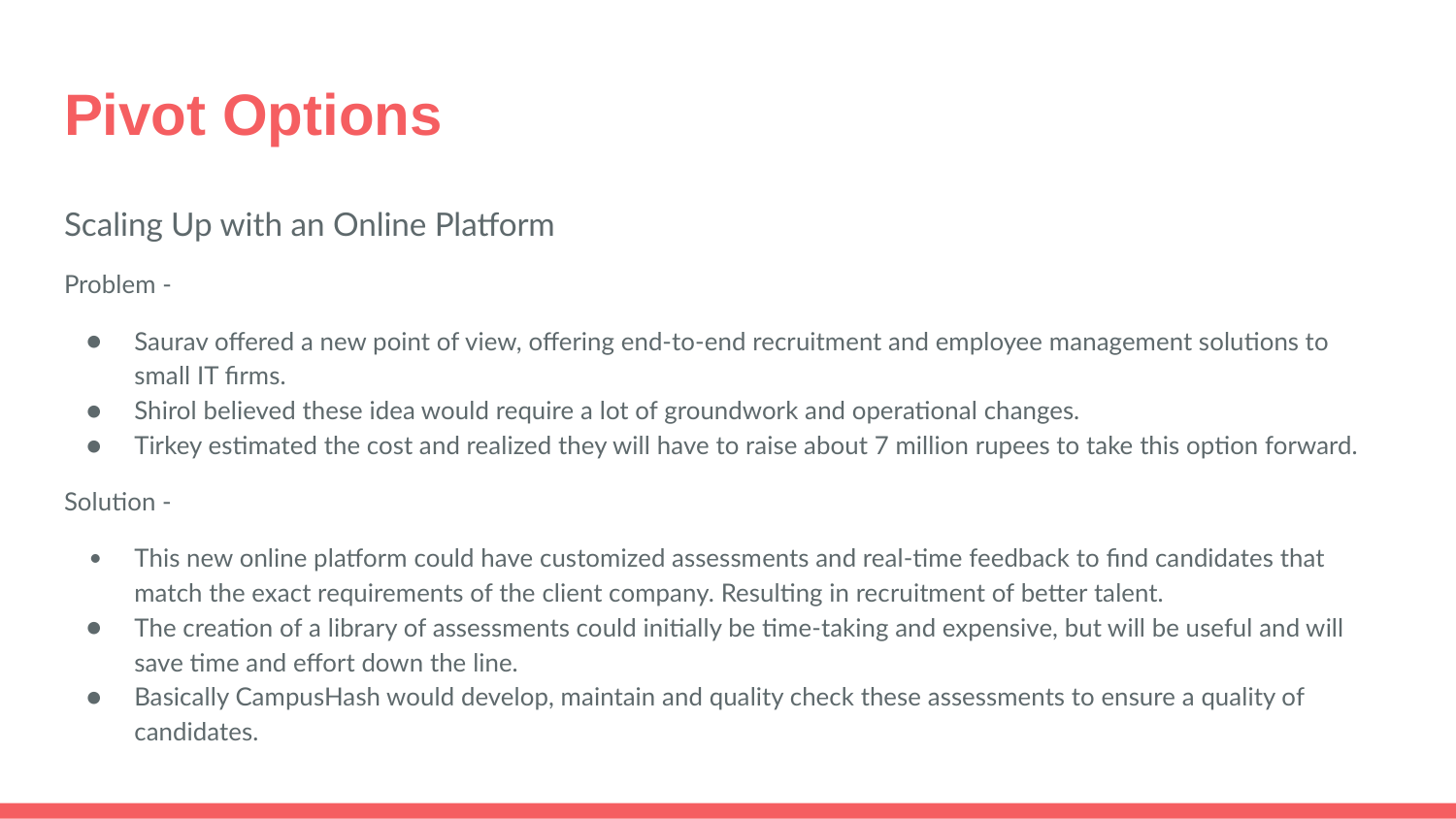

# Pivot Options
Scaling Up with an Online Platform
Problem -
Saurav offered a new point of view, offering end-to-end recruitment and employee management solutions to small IT firms.
Shirol believed these idea would require a lot of groundwork and operational changes.
Tirkey estimated the cost and realized they will have to raise about 7 million rupees to take this option forward.
Solution -
This new online platform could have customized assessments and real-time feedback to find candidates that match the exact requirements of the client company. Resulting in recruitment of better talent.
The creation of a library of assessments could initially be time-taking and expensive, but will be useful and will save time and effort down the line.
Basically CampusHash would develop, maintain and quality check these assessments to ensure a quality of candidates.